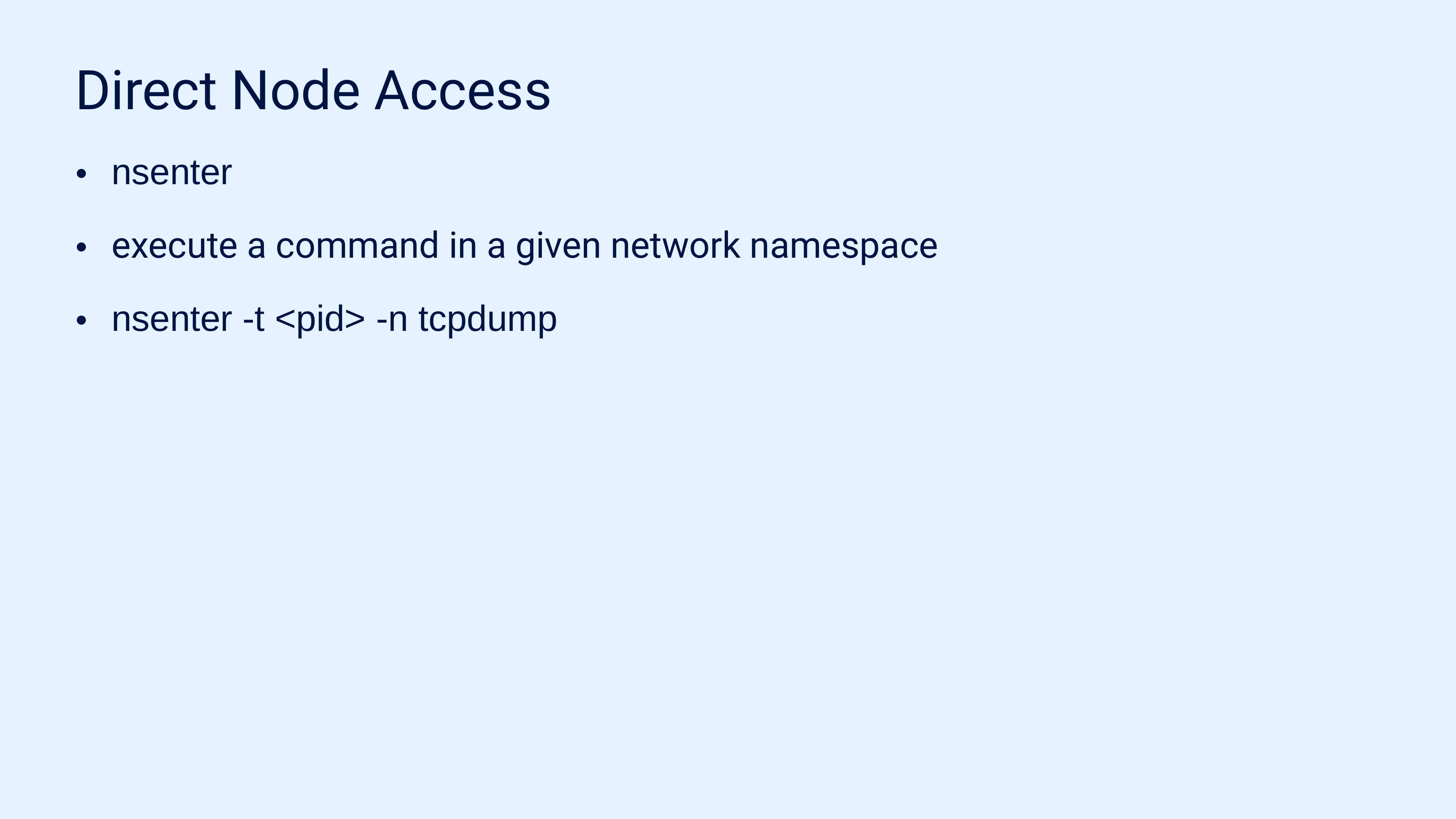

# Direct Node Access
nsenter
execute a command in a given network namespace
nsenter -t <pid> -n tcpdump